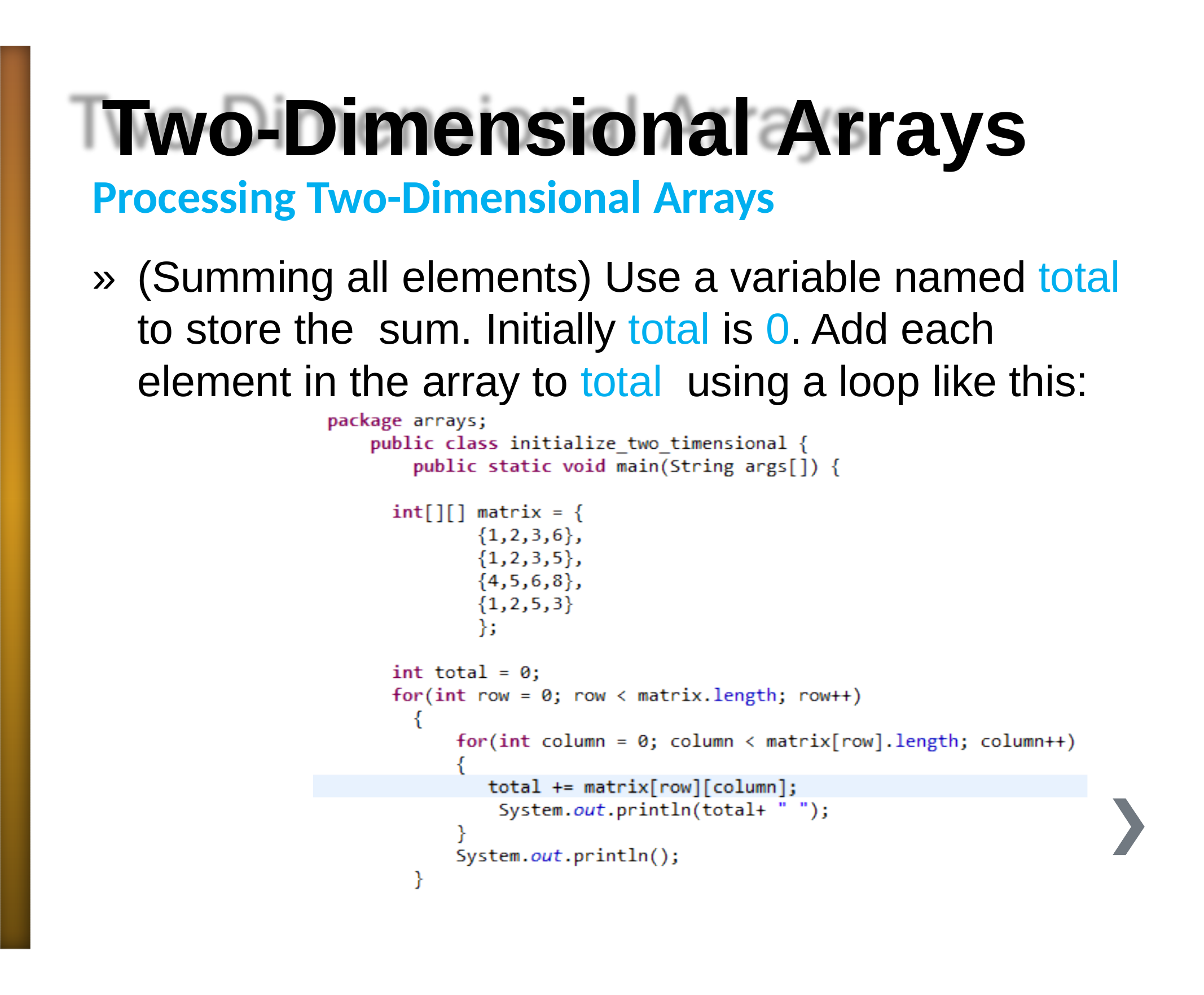

# Two-Dimensional Arrays
Processing Two-Dimensional Arrays
»	(Summing all elements) Use a variable named total to store the  sum. Initially total is 0. Add each element in the array to total  using a loop like this: